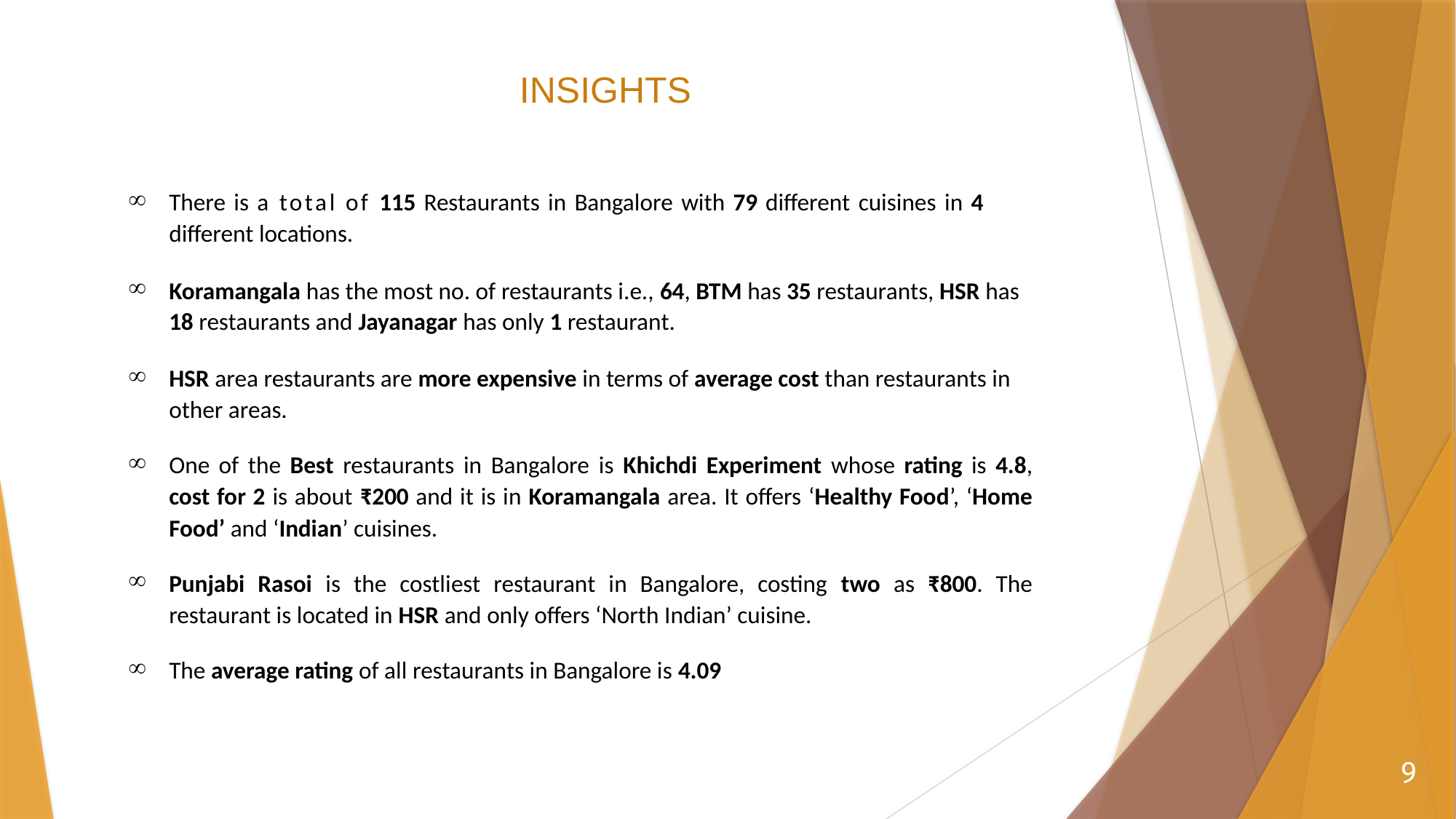

INSIGHTS
There is a total of 115 Restaurants in Bangalore with 79 different cuisines in 4 different locations.
Koramangala has the most no. of restaurants i.e., 64, BTM has 35 restaurants, HSR has 18 restaurants and Jayanagar has only 1 restaurant.
HSR area restaurants are more expensive in terms of average cost than restaurants in other areas.
One of the Best restaurants in Bangalore is Khichdi Experiment whose rating is 4.8, cost for 2 is about ₹200 and it is in Koramangala area. It offers ‘Healthy Food’, ‘Home Food’ and ‘Indian’ cuisines.
Punjabi Rasoi is the costliest restaurant in Bangalore, costing two as ₹800. The restaurant is located in HSR and only offers ‘North Indian’ cuisine.
The average rating of all restaurants in Bangalore is 4.09
9